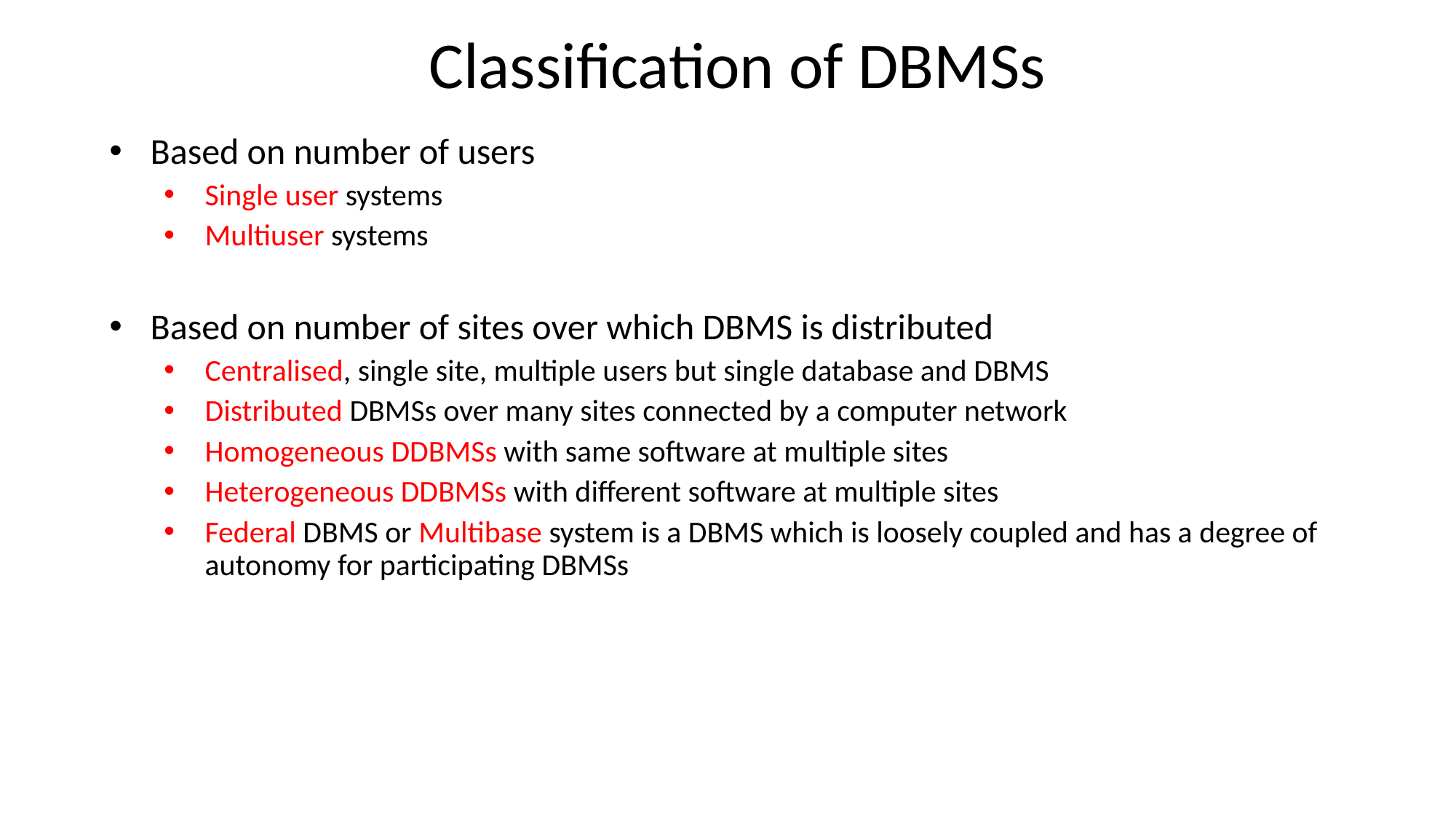

# Classification of DBMSs
Based on number of users
Single user systems
Multiuser systems

Based on number of sites over which DBMS is distributed
Centralised, single site, multiple users but single database and DBMS
Distributed DBMSs over many sites connected by a computer network
Homogeneous DDBMSs with same software at multiple sites
Heterogeneous DDBMSs with different software at multiple sites
Federal DBMS or Multibase system is a DBMS which is loosely coupled and has a degree of autonomy for participating DBMSs